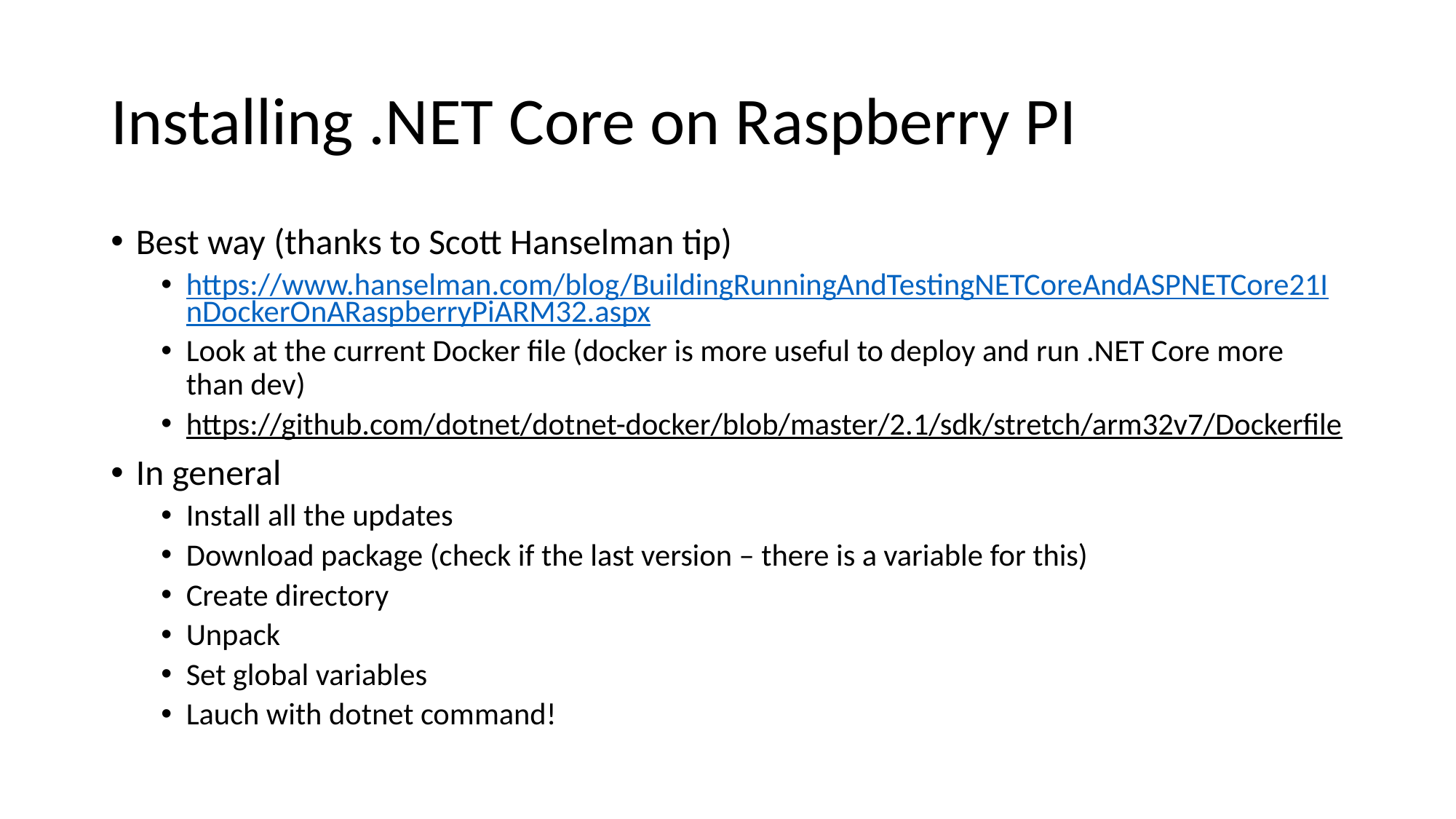

# Installing .NET Core on Raspberry PI
Best way (thanks to Scott Hanselman tip)
https://www.hanselman.com/blog/BuildingRunningAndTestingNETCoreAndASPNETCore21InDockerOnARaspberryPiARM32.aspx
Look at the current Docker file (docker is more useful to deploy and run .NET Core more than dev)
https://github.com/dotnet/dotnet-docker/blob/master/2.1/sdk/stretch/arm32v7/Dockerfile
In general
Install all the updates
Download package (check if the last version – there is a variable for this)
Create directory
Unpack
Set global variables
Lauch with dotnet command!